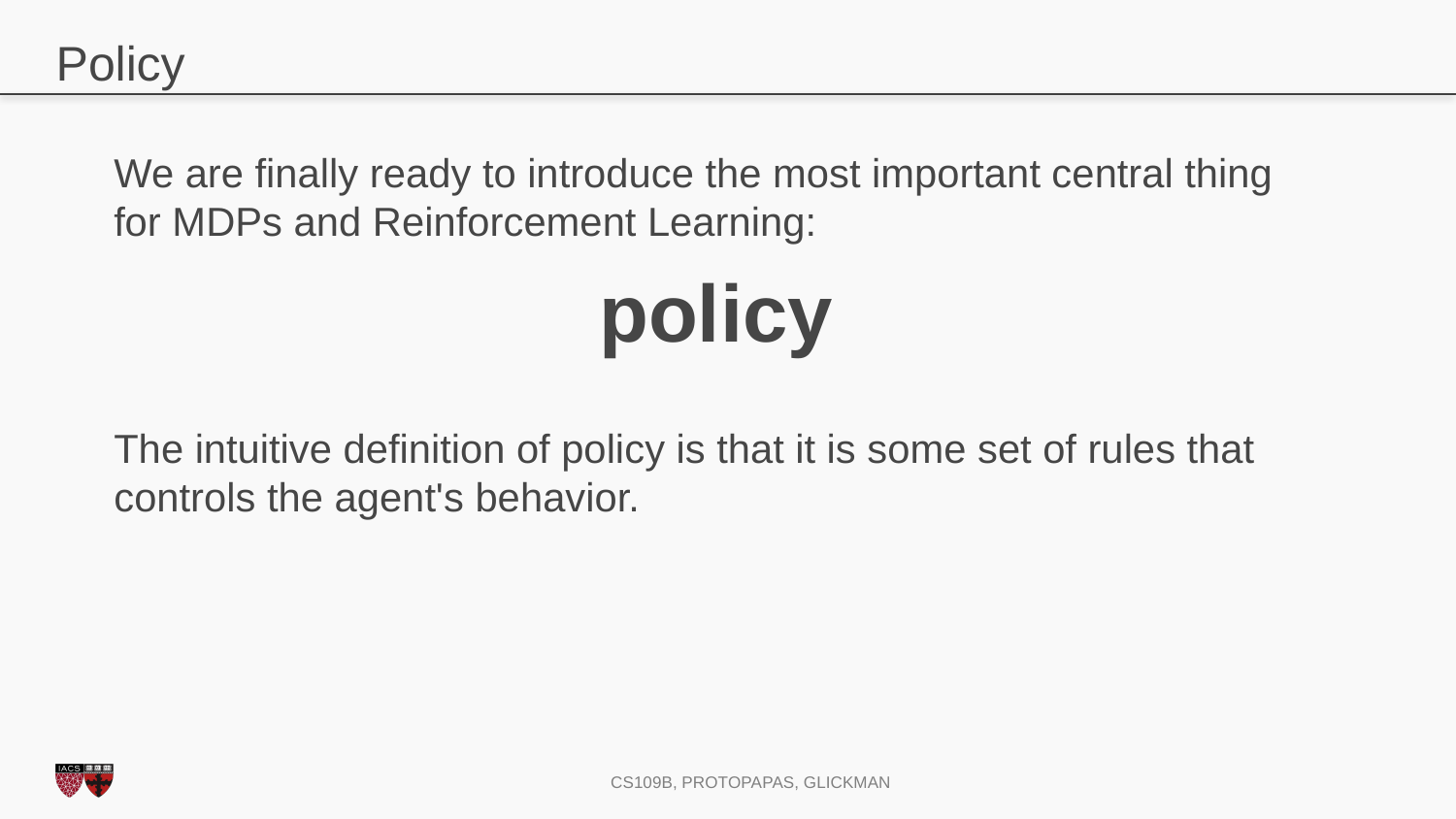

# Policy
We are finally ready to introduce the most important central thing for MDPs and Reinforcement Learning:
policy

The intuitive definition of policy is that it is some set of rules that controls the agent's behavior.

﻿